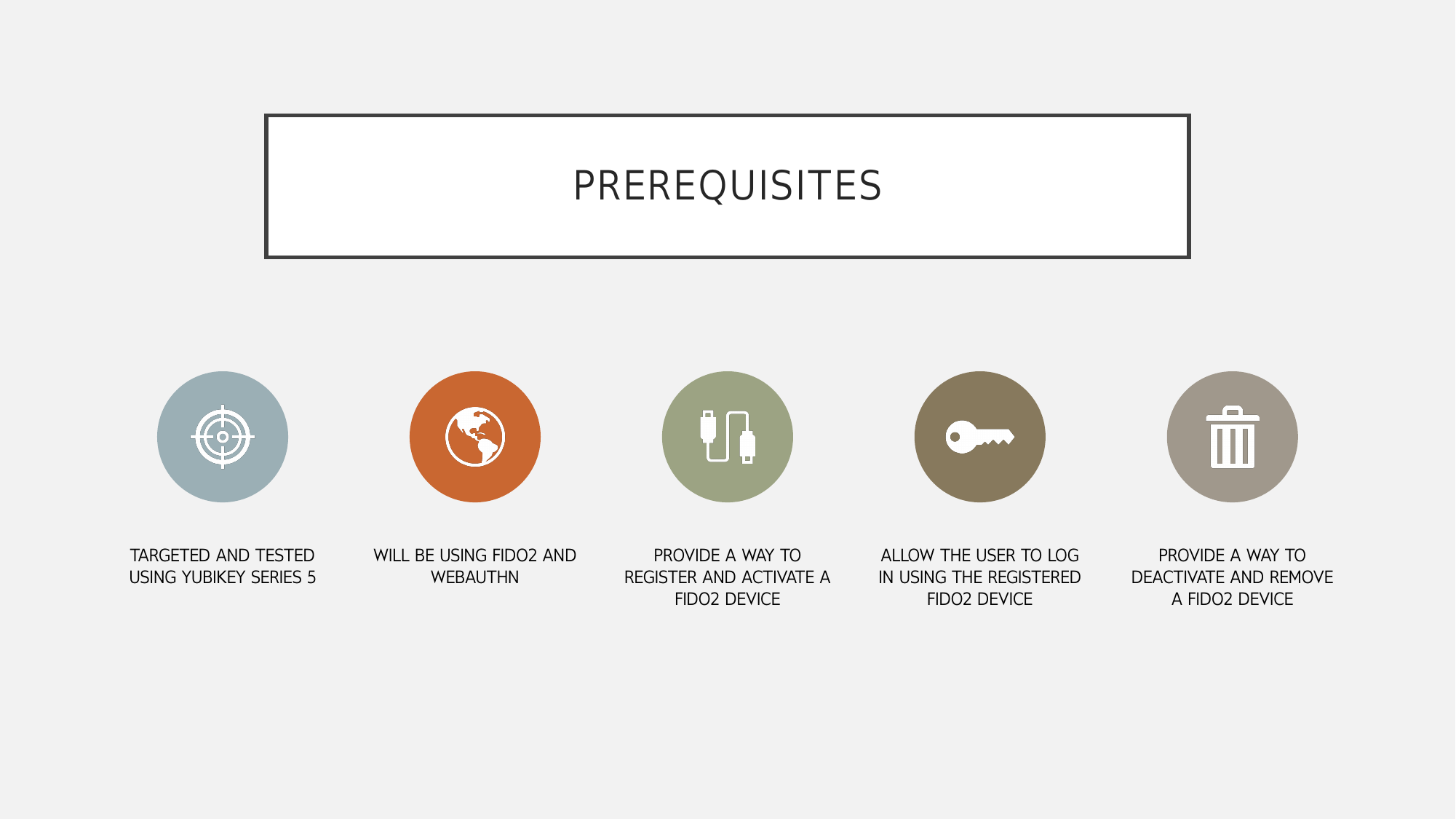

# Prerequisites
Targeted and tested using Yubikey series 5
Will be using Fido2 and WebAuthn
Provide a way to register and activate a Fido2 device
Allow the user to log in using the registered Fido2 device
Provide a way to deactivate and remove a Fido2 device